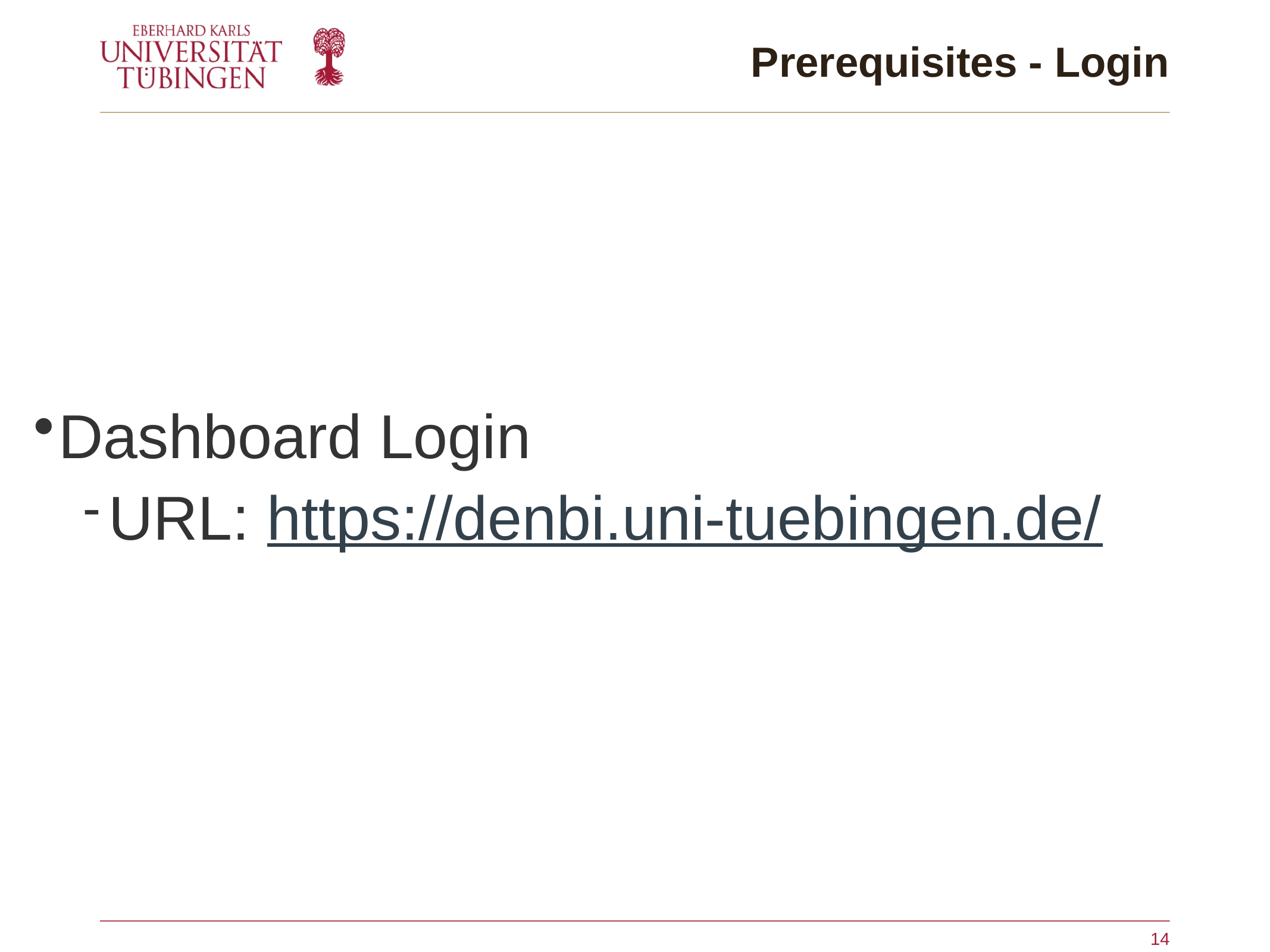

# Prerequisites - Login
Dashboard Login
URL: https://denbi.uni-tuebingen.de/
14